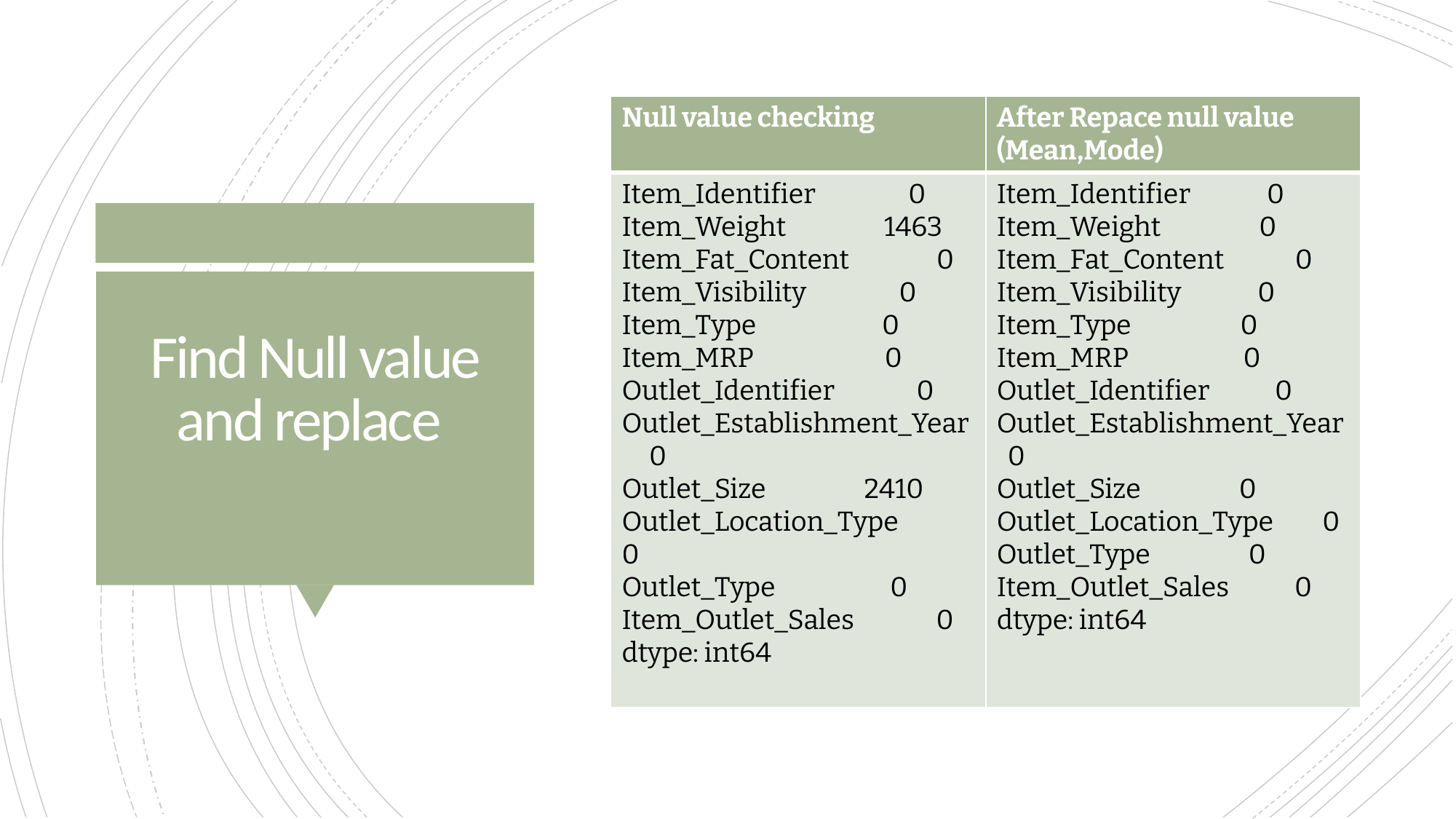

| Null value checking | After Repace null value (Mean,Mode) |
| --- | --- |
| Item\_Identifier 0 Item\_Weight 1463 Item\_Fat\_Content 0 Item\_Visibility 0 Item\_Type 0 Item\_MRP 0 Outlet\_Identifier 0 Outlet\_Establishment\_Year 0 Outlet\_Size 2410 Outlet\_Location\_Type 0 Outlet\_Type 0 Item\_Outlet\_Sales 0 dtype: int64 | Item\_Identifier 0 Item\_Weight 0 Item\_Fat\_Content 0 Item\_Visibility 0 Item\_Type 0 Item\_MRP 0 Outlet\_Identifier 0 Outlet\_Establishment\_Year 0 Outlet\_Size 0 Outlet\_Location\_Type 0 Outlet\_Type 0 Item\_Outlet\_Sales 0 dtype: int64 |
# Find Null value and replace